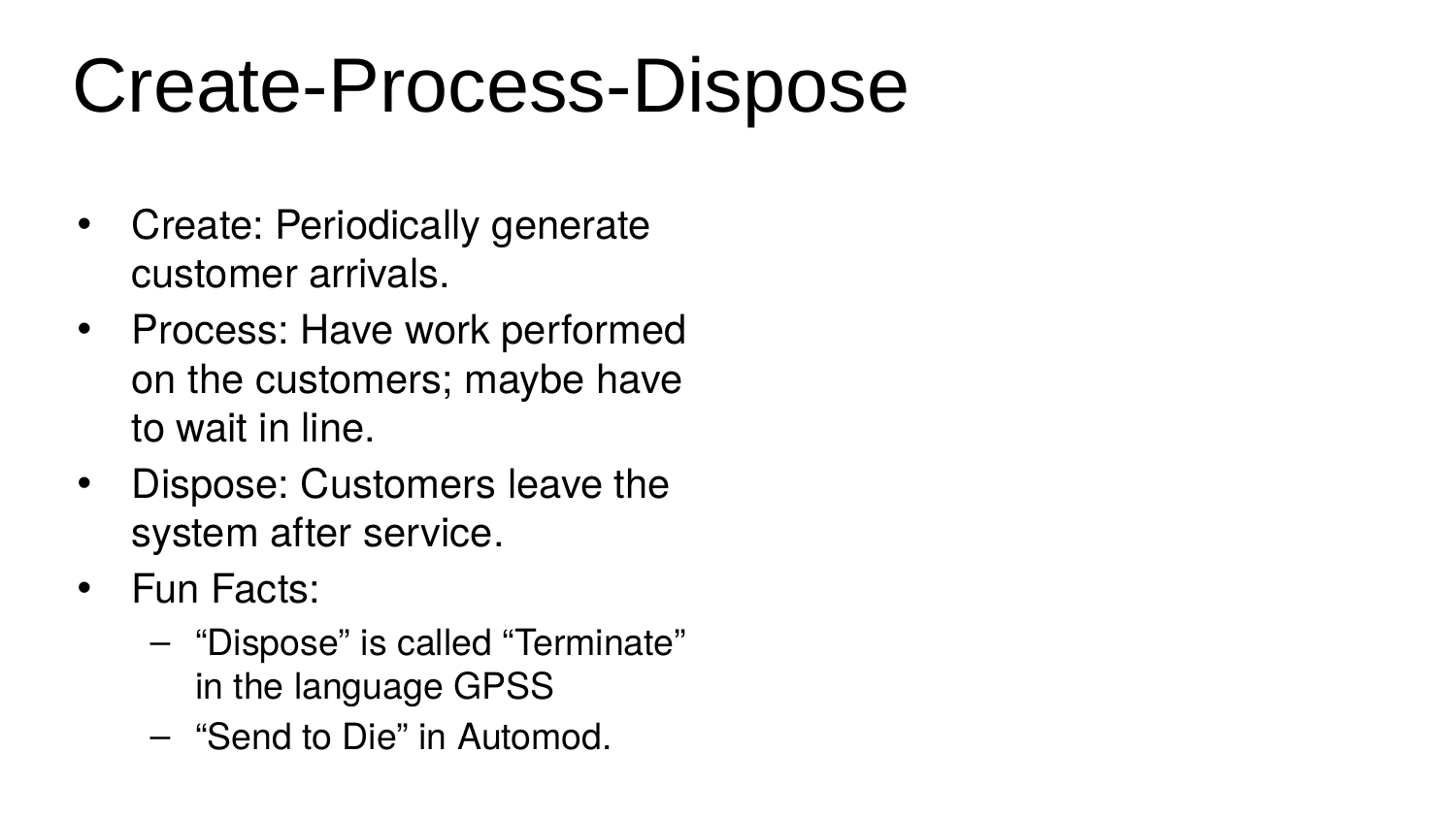

Create-Process-Dispose

Create: Periodically generate customer arrivals.
Process: Have work performed on the customers; maybe have to wait in line.
Dispose: Customers leave the system after service.
Fun Facts:
“Dispose” is called “Terminate” in the language GPSS
“Send to Die” in Automod.